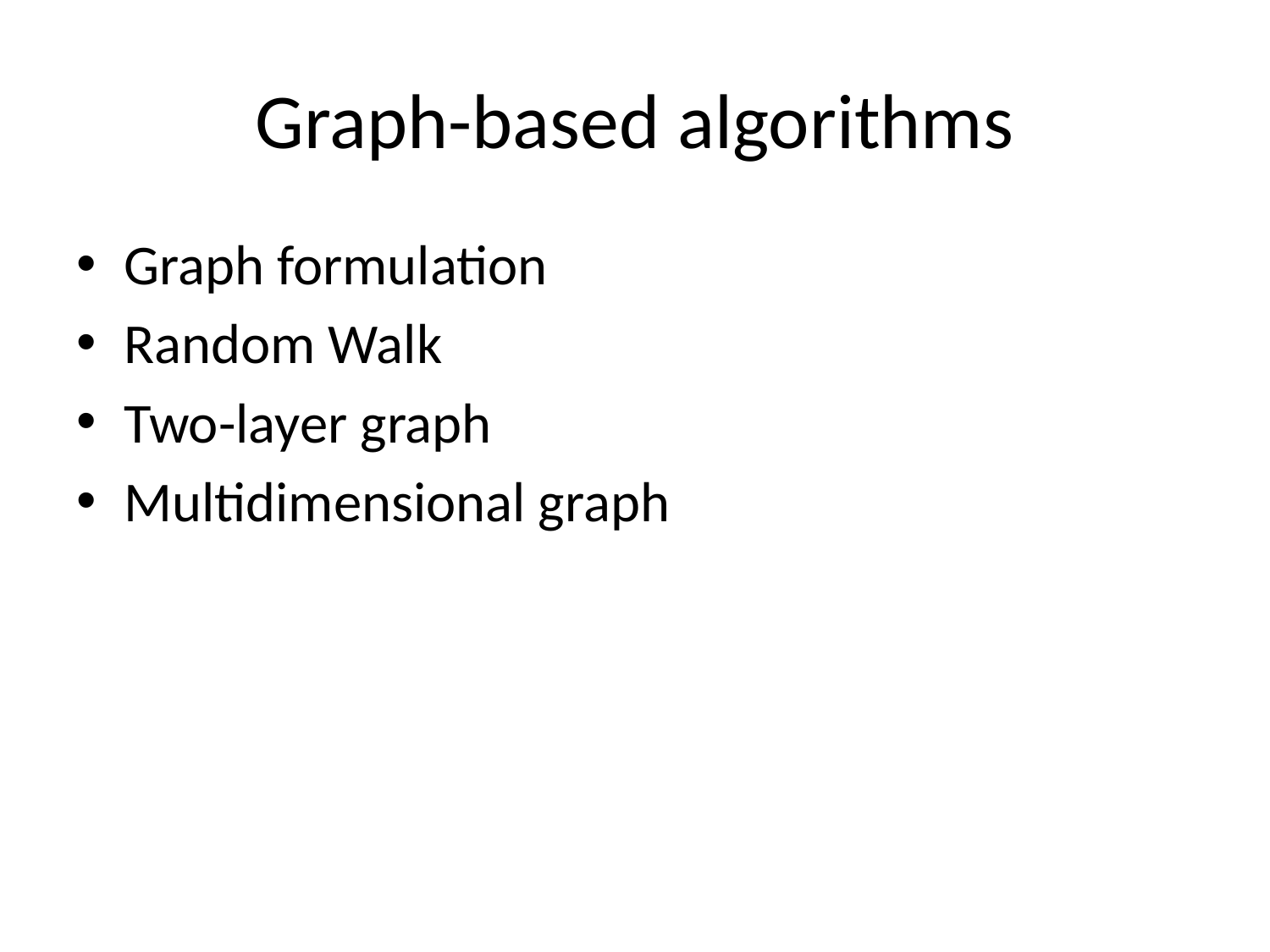

# Graph-based algorithms
Graph formulation
Random Walk
Two-layer graph
Multidimensional graph